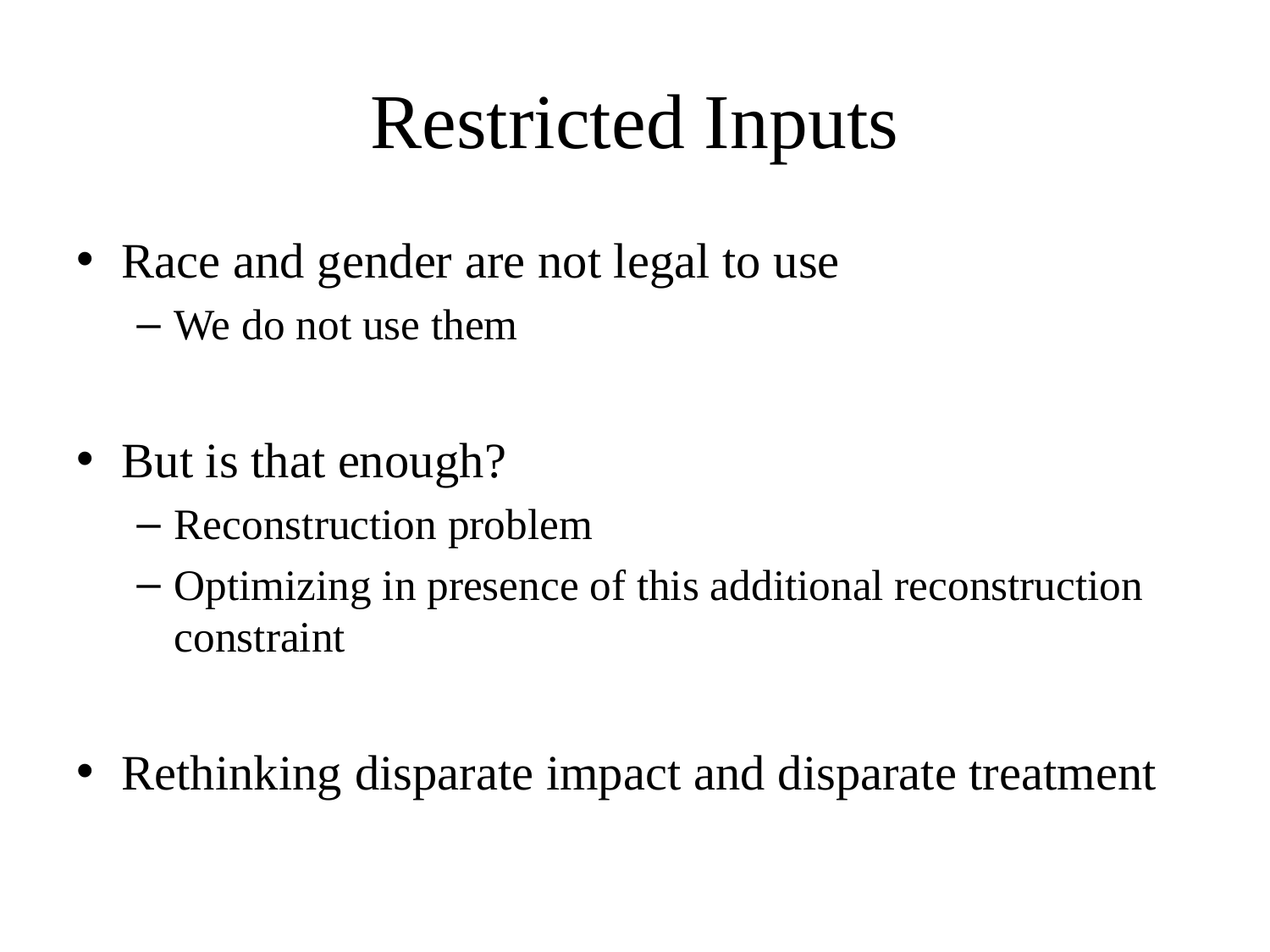

# Restricted Inputs
Race and gender are not legal to use
We do not use them

But is that enough?
Reconstruction problem
Optimizing in presence of this additional reconstruction constraint

Rethinking disparate impact and disparate treatment